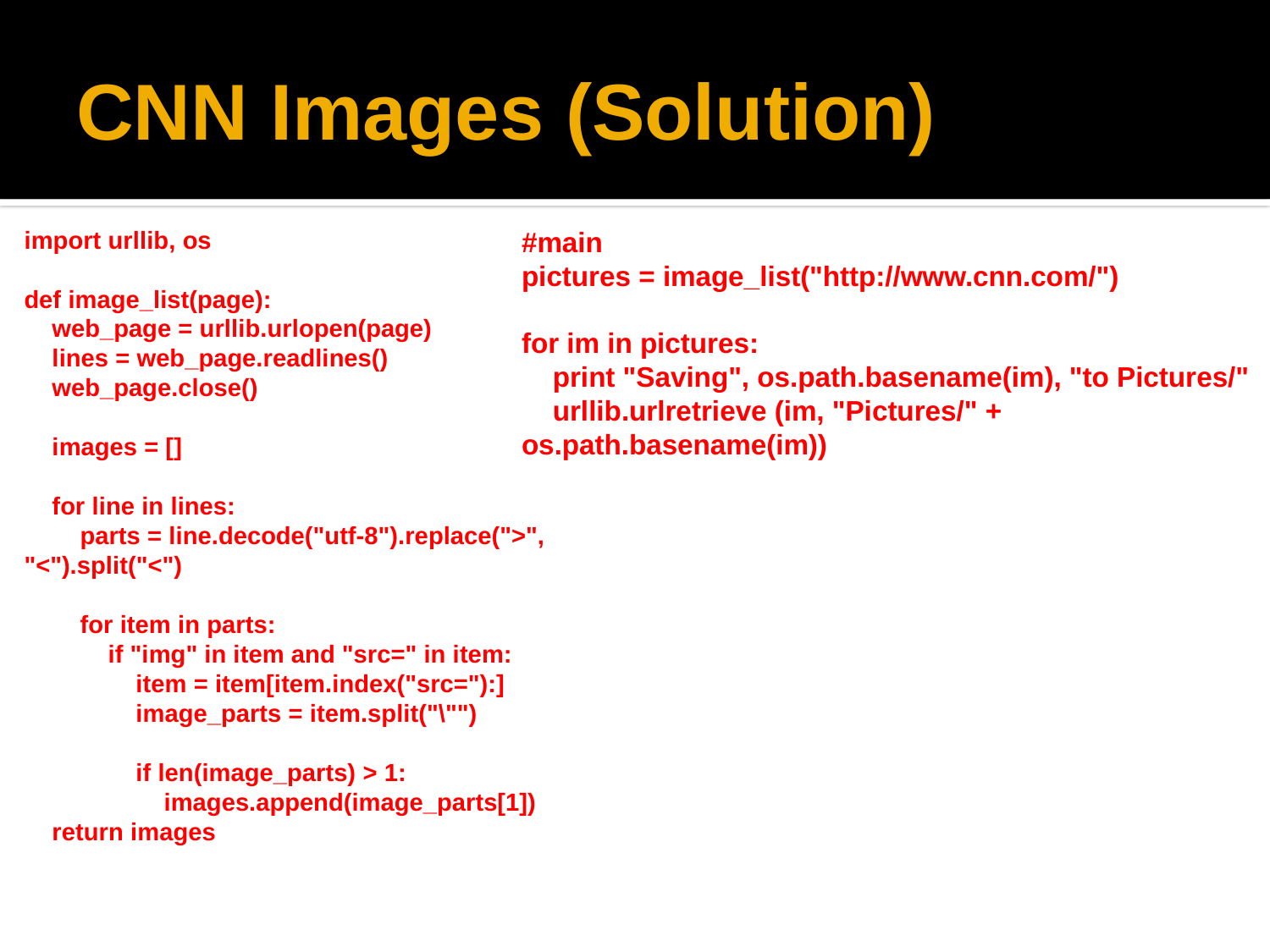

# CNN Images (Solution)
#main
pictures = image_list("http://www.cnn.com/")

for im in pictures:
    print "Saving", os.path.basename(im), "to Pictures/"
    urllib.urlretrieve (im, "Pictures/" + os.path.basename(im))

import urllib, os

def image_list(page):
    web_page = urllib.urlopen(page)
    lines = web_page.readlines()
    web_page.close()

    images = []

    for line in lines:
        parts = line.decode("utf-8").replace(">", "<").split("<")

        for item in parts:
            if "img" in item and "src=" in item:
                item = item[item.index("src="):]
                image_parts = item.split("\"")

                if len(image_parts) > 1:
                    images.append(image_parts[1])
    return images